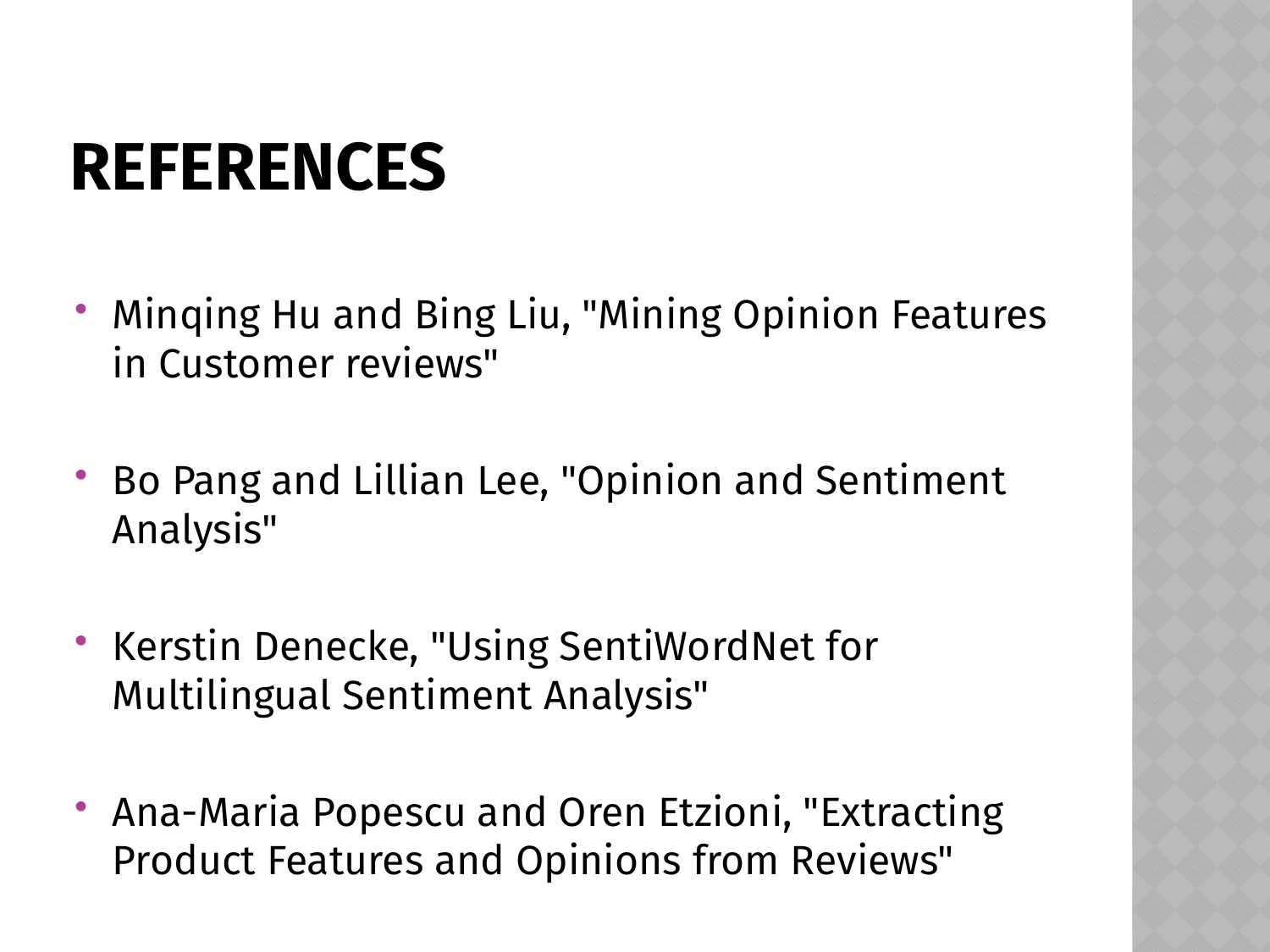

# references

Minqing Hu and Bing Liu, "Mining Opinion Features in Customer reviews"

Bo Pang and Lillian Lee, "Opinion and Sentiment Analysis"

Kerstin Denecke, "Using SentiWordNet for Multilingual Sentiment Analysis"

Ana-Maria Popescu and Oren Etzioni, "Extracting Product Features and Opinions from Reviews"